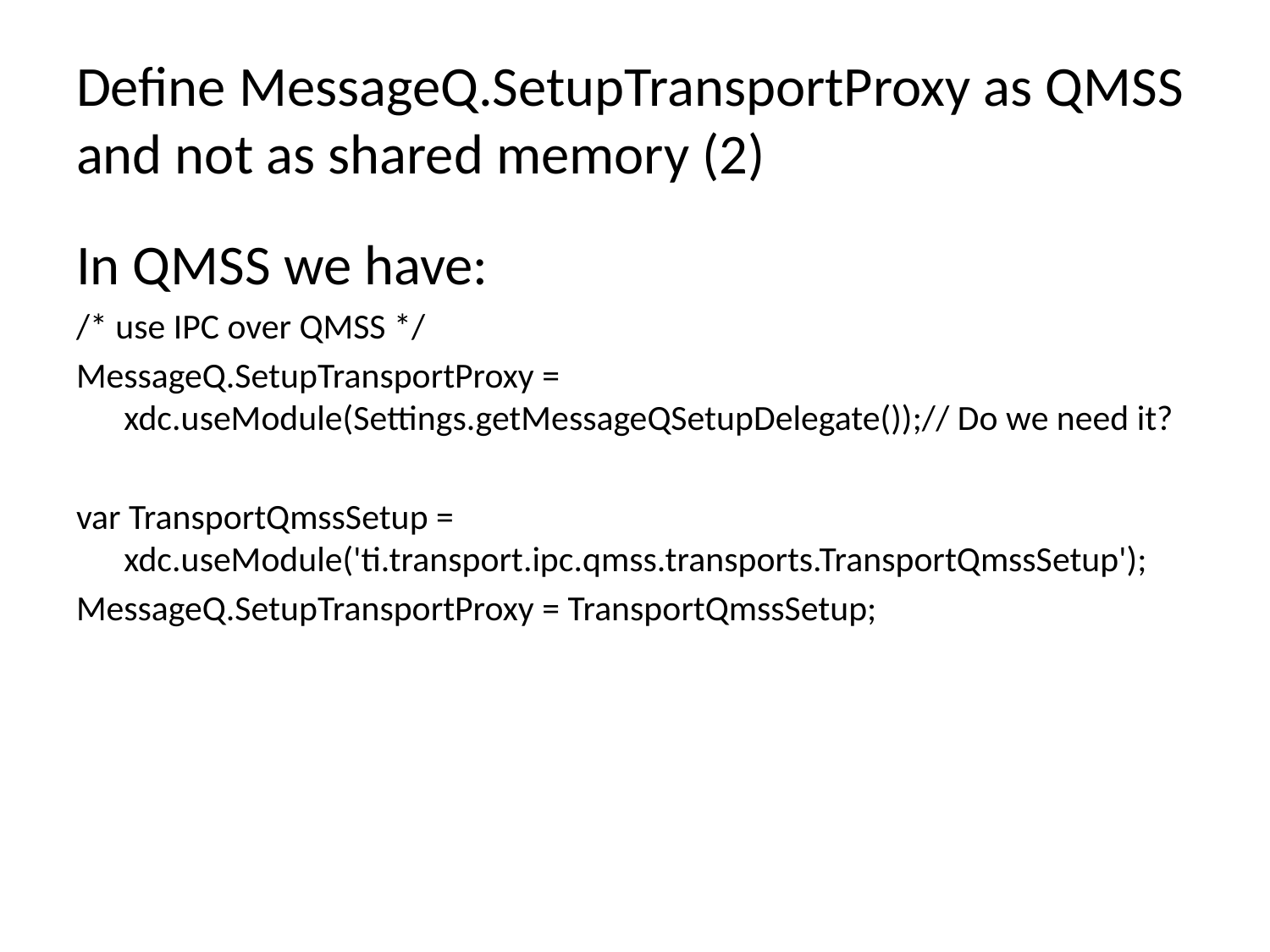

# Define MessageQ.SetupTransportProxy as QMSS and not as shared memory (2)
In QMSS we have:
/* use IPC over QMSS */
MessageQ.SetupTransportProxy = xdc.useModule(Settings.getMessageQSetupDelegate());// Do we need it?

var TransportQmssSetup = xdc.useModule('ti.transport.ipc.qmss.transports.TransportQmssSetup');
MessageQ.SetupTransportProxy = TransportQmssSetup;